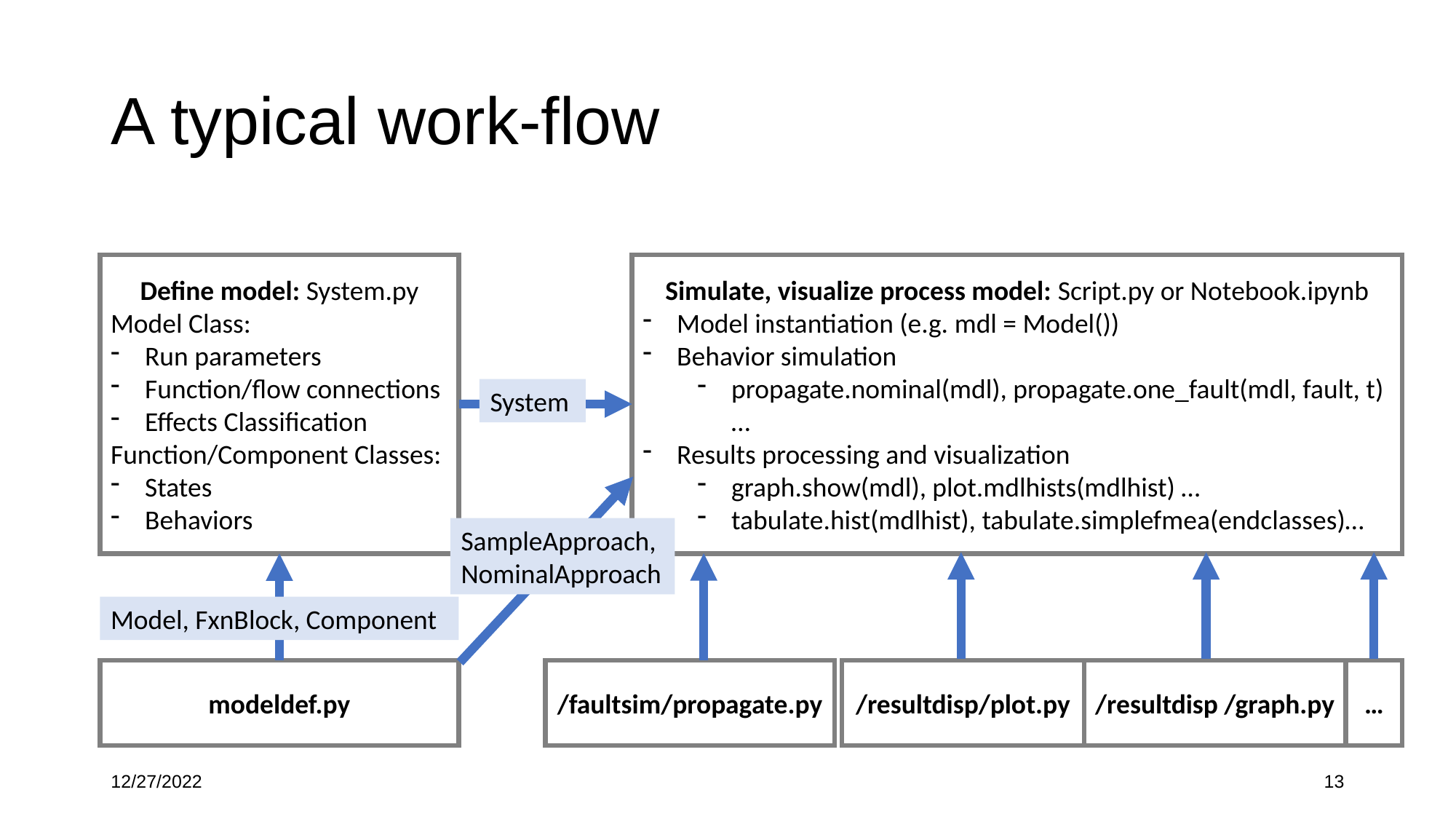

# A typical work-flow
Define model: System.py
Model Class:
Run parameters
Function/flow connections
Effects Classification
Function/Component Classes:
States
Behaviors
Simulate, visualize process model: Script.py or Notebook.ipynb
Model instantiation (e.g. mdl = Model())
Behavior simulation
propagate.nominal(mdl), propagate.one_fault(mdl, fault, t) …
Results processing and visualization
graph.show(mdl), plot.mdlhists(mdlhist) …
tabulate.hist(mdlhist), tabulate.simplefmea(endclasses)…
System
SampleApproach,
NominalApproach
Model, FxnBlock, Component
modeldef.py
/faultsim/propagate.py
/resultdisp/plot.py
/resultdisp /graph.py
…
12/27/2022
13